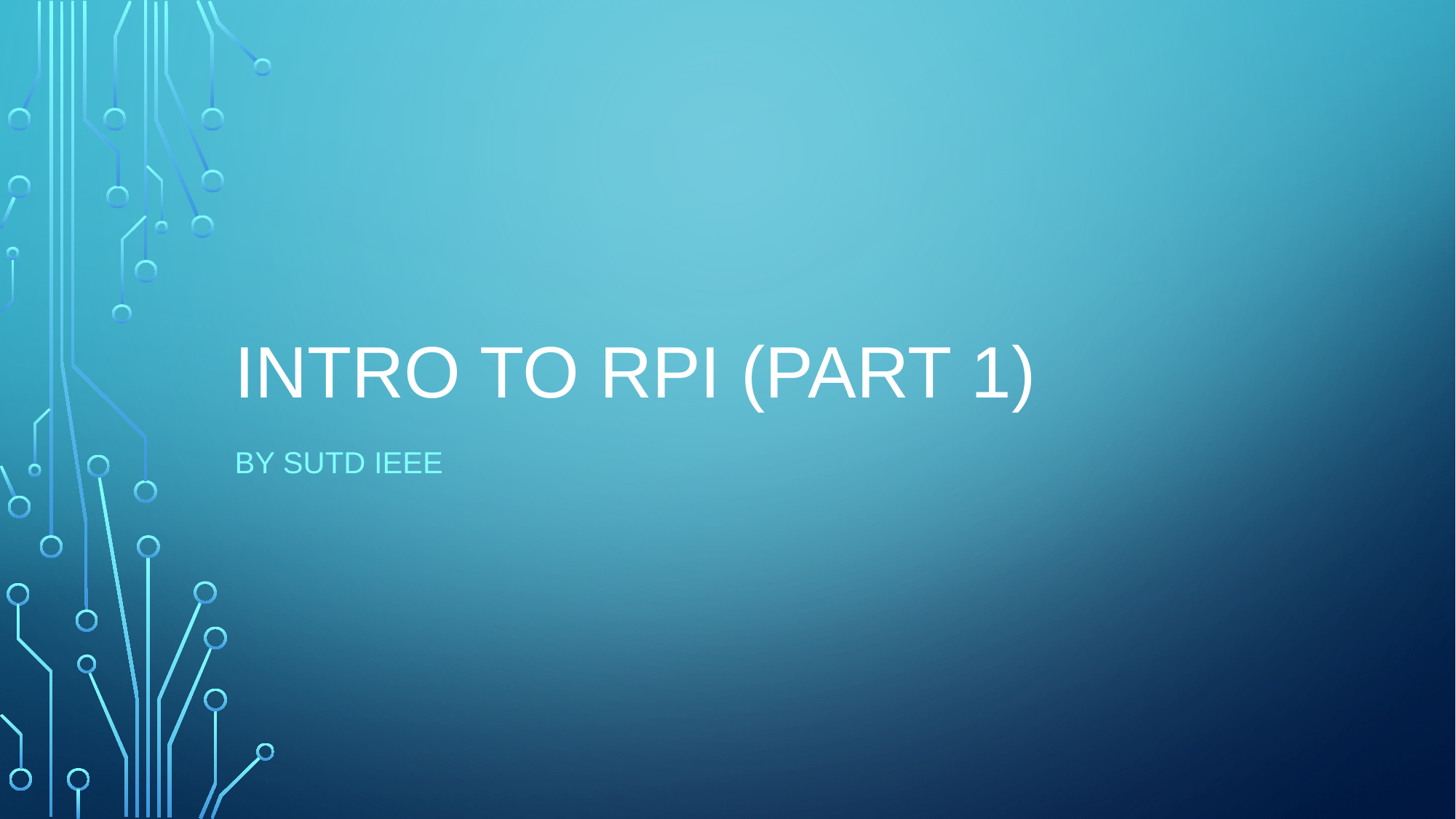

# Intro to RPi (Part 1)
By SUTD IEEE